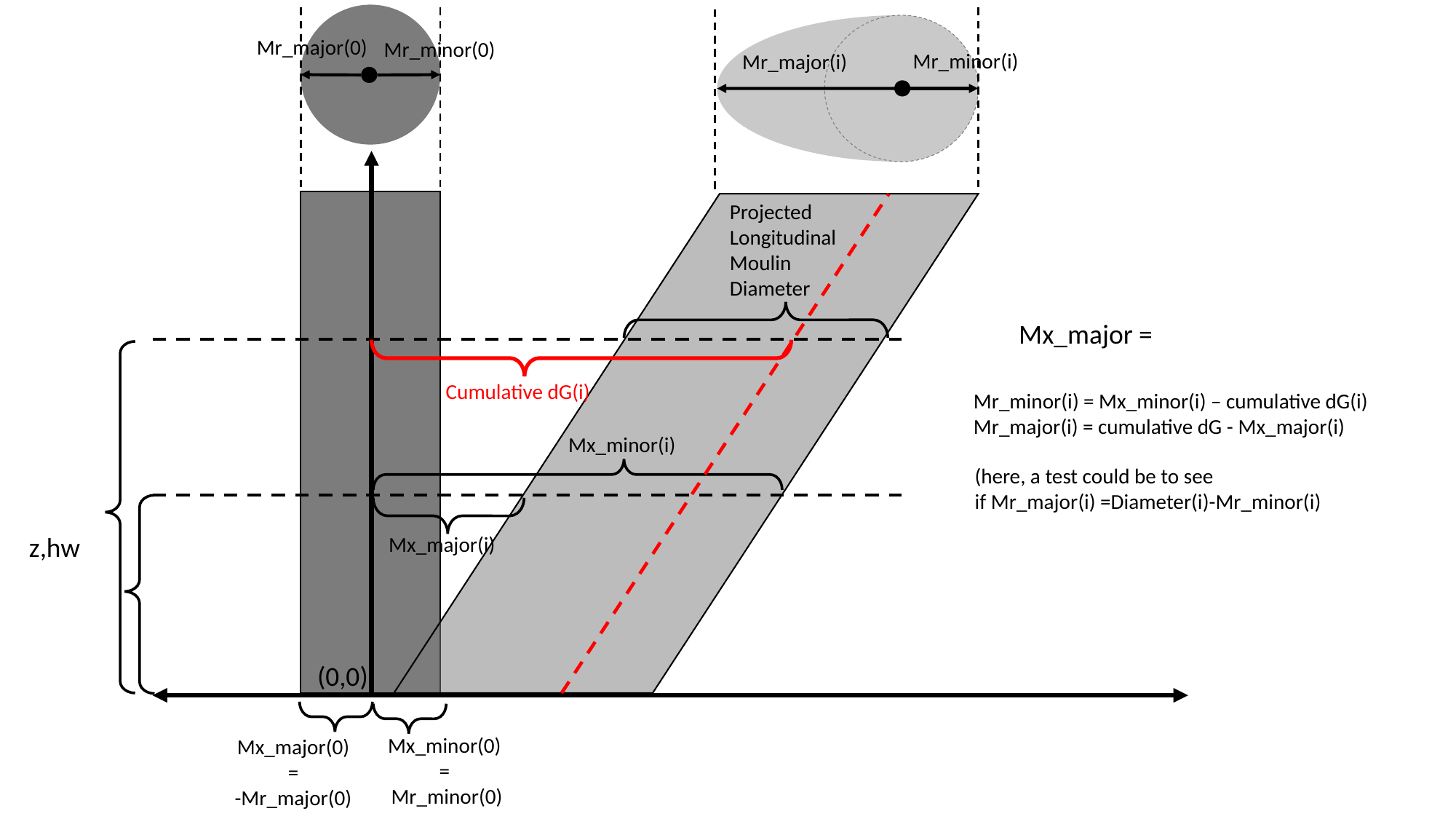

Mr_major(0)
Mr_minor(0)
Mr_minor(i)
Mr_major(i)

Projected
Longitudinal
Moulin
Diameter

Mx_major =

Cumulative dG(i)
Mr_minor(i) = Mx_minor(i) – cumulative dG(i)
Mr_major(i) = cumulative dG - Mx_major(i)
Mx_minor(i)

(here, a test could be to see
if Mr_major(i) =Diameter(i)-Mr_minor(i)

z,hw
Mx_major(i)
(0,0)

Mx_minor(0)
=
Mr_minor(0)
Mx_major(0)
=
-Mr_major(0)